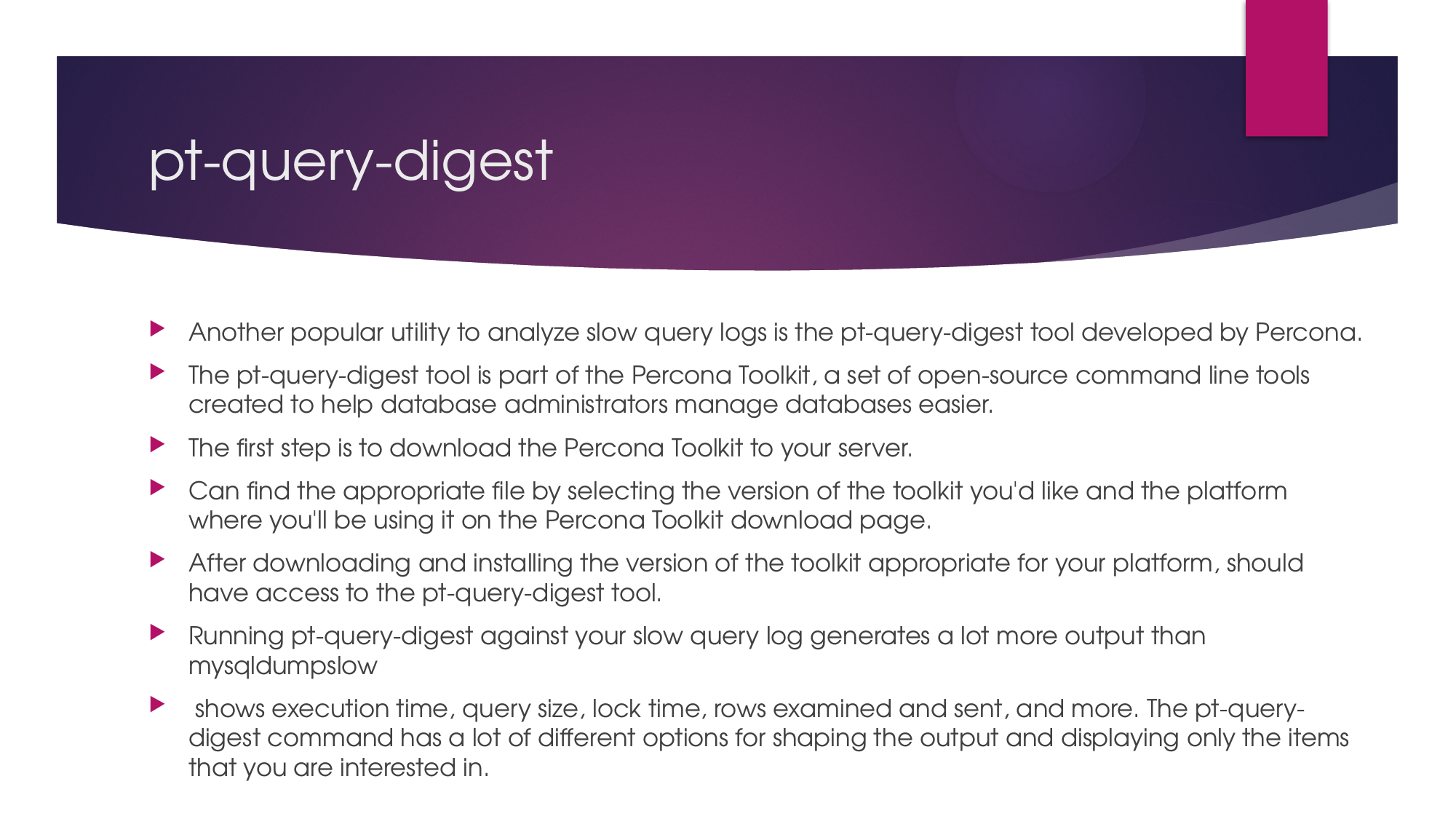

# pt-query-digest
Another popular utility to analyze slow query logs is the pt-query-digest tool developed by Percona.
The pt-query-digest tool is part of the Percona Toolkit, a set of open-source command line tools created to help database administrators manage databases easier.
The first step is to download the Percona Toolkit to your server.
Can find the appropriate file by selecting the version of the toolkit you'd like and the platform where you'll be using it on the Percona Toolkit download page.
After downloading and installing the version of the toolkit appropriate for your platform, should have access to the pt-query-digest tool.
Running pt-query-digest against your slow query log generates a lot more output than mysqldumpslow
 shows execution time, query size, lock time, rows examined and sent, and more. The pt-query-digest command has a lot of different options for shaping the output and displaying only the items that you are interested in.